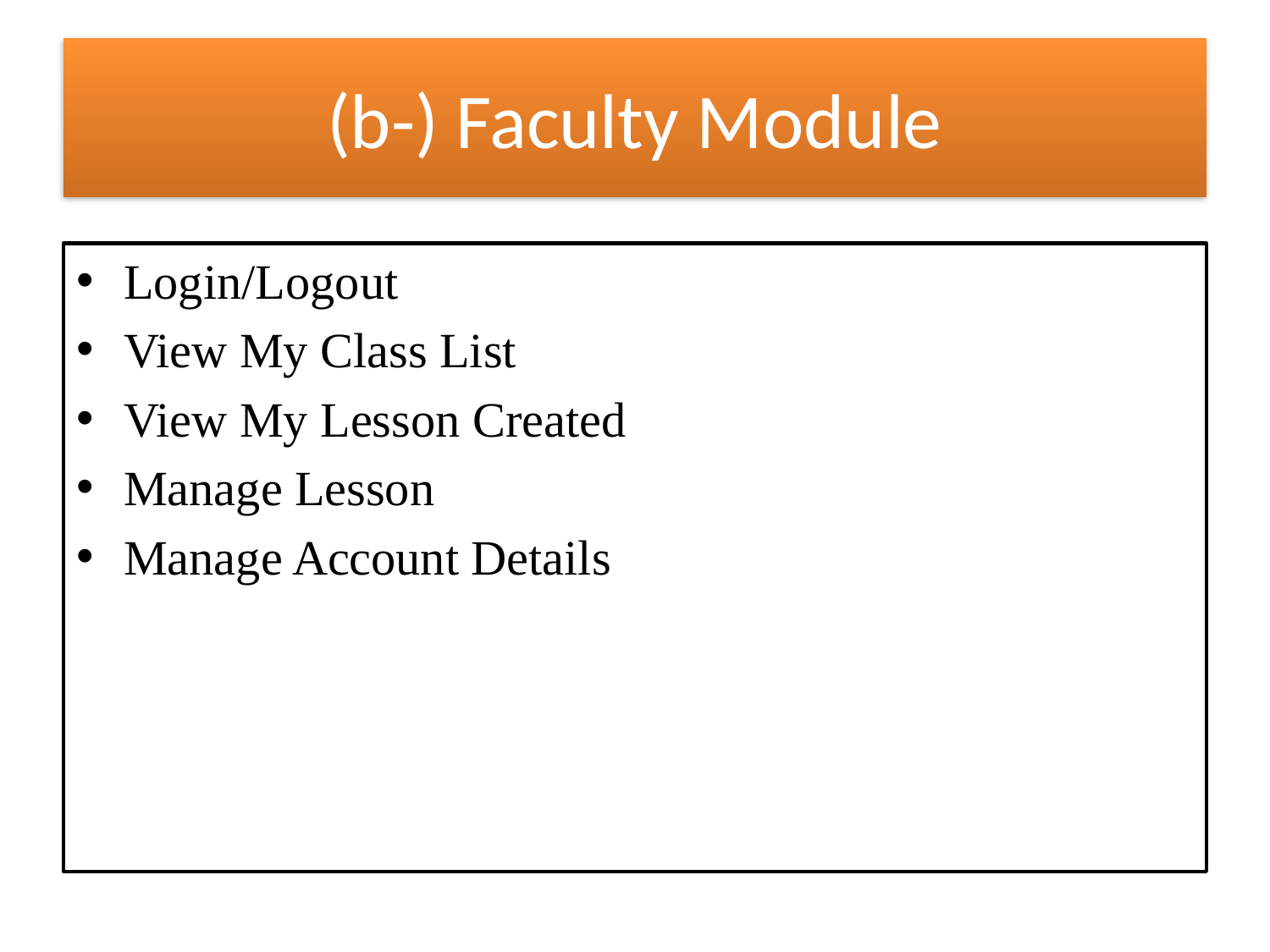

# (b-) Faculty Module
Login/Logout
View My Class List
View My Lesson Created
Manage Lesson
Manage Account Details